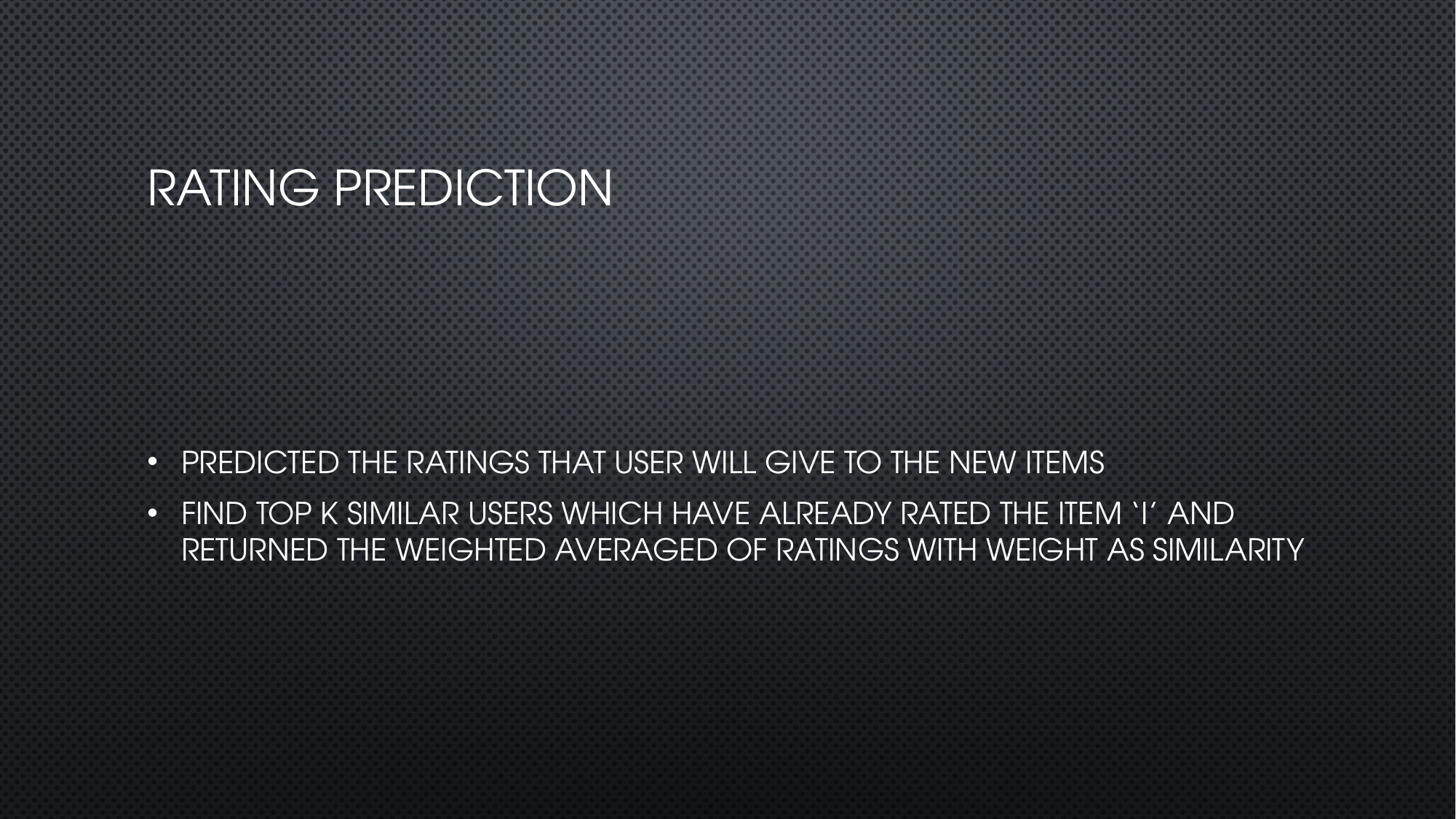

# Rating prediction
Predicted the ratings that user will give to the new items
Find top k similar users which have already rated the item ‘I’ and returned the weighted averaged of ratings with weight as similarity